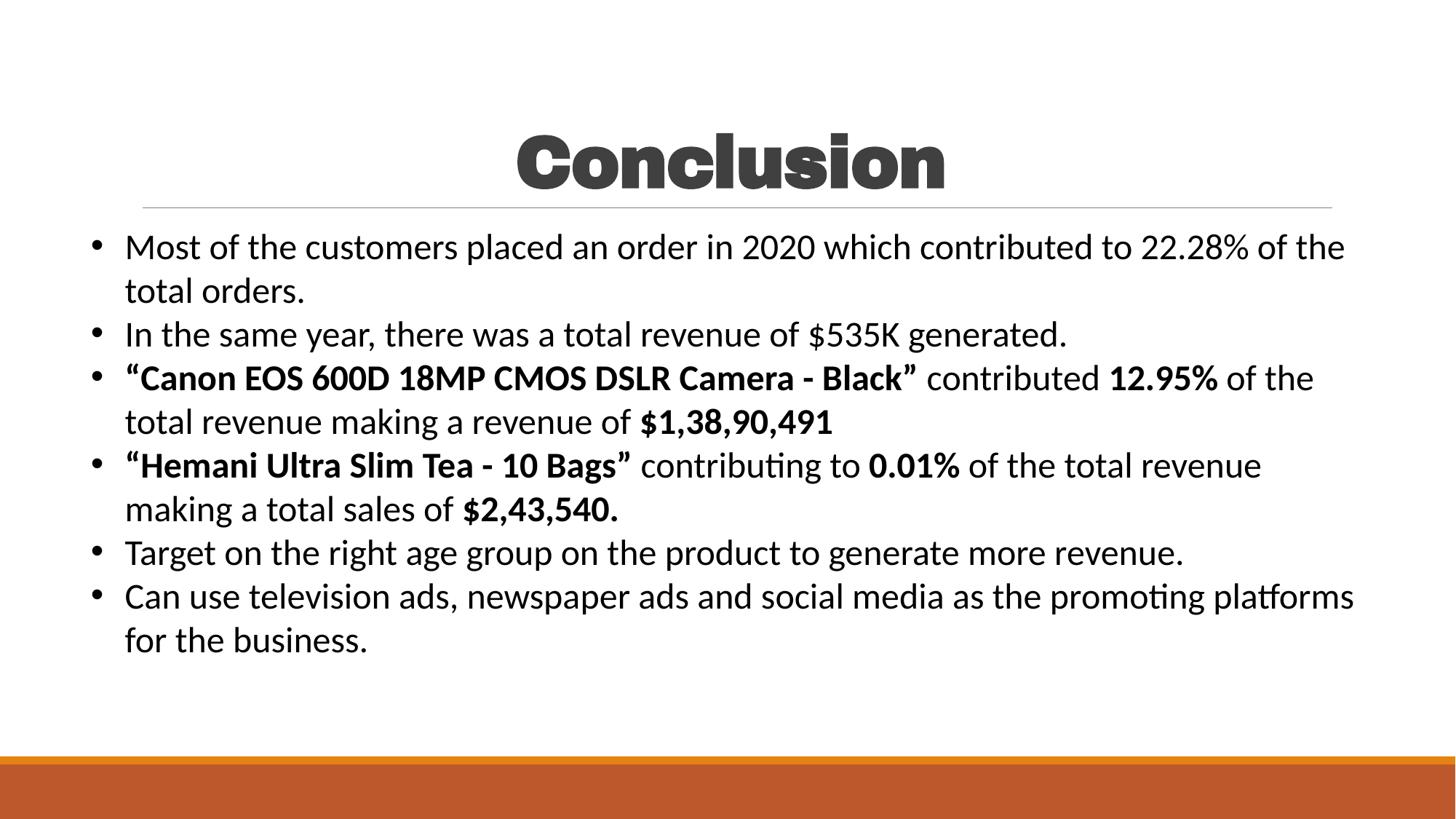

# Conclusion
Most of the customers placed an order in 2020 which contributed to 22.28% of the total orders.
In the same year, there was a total revenue of $535K generated.
“Canon EOS 600D 18MP CMOS DSLR Camera - Black” contributed 12.95% of the total revenue making a revenue of $1,38,90,491
“Hemani Ultra Slim Tea - 10 Bags” contributing to 0.01% of the total revenue making a total sales of $2,43,540.
Target on the right age group on the product to generate more revenue.
Can use television ads, newspaper ads and social media as the promoting platforms for the business.